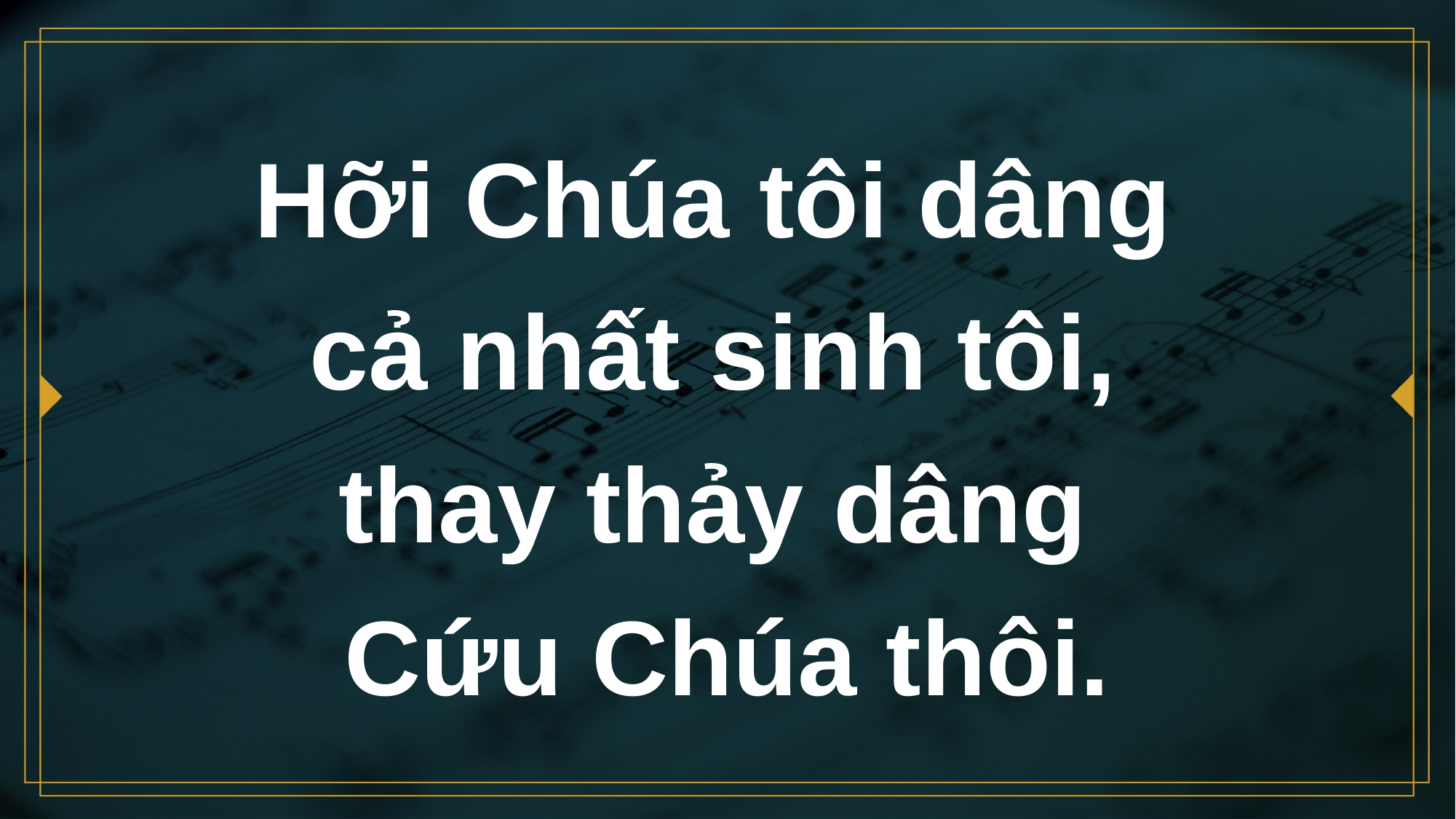

# Hỡi Chúa tôi dâng cả nhất sinh tôi, thay thảy dâng Cứu Chúa thôi.